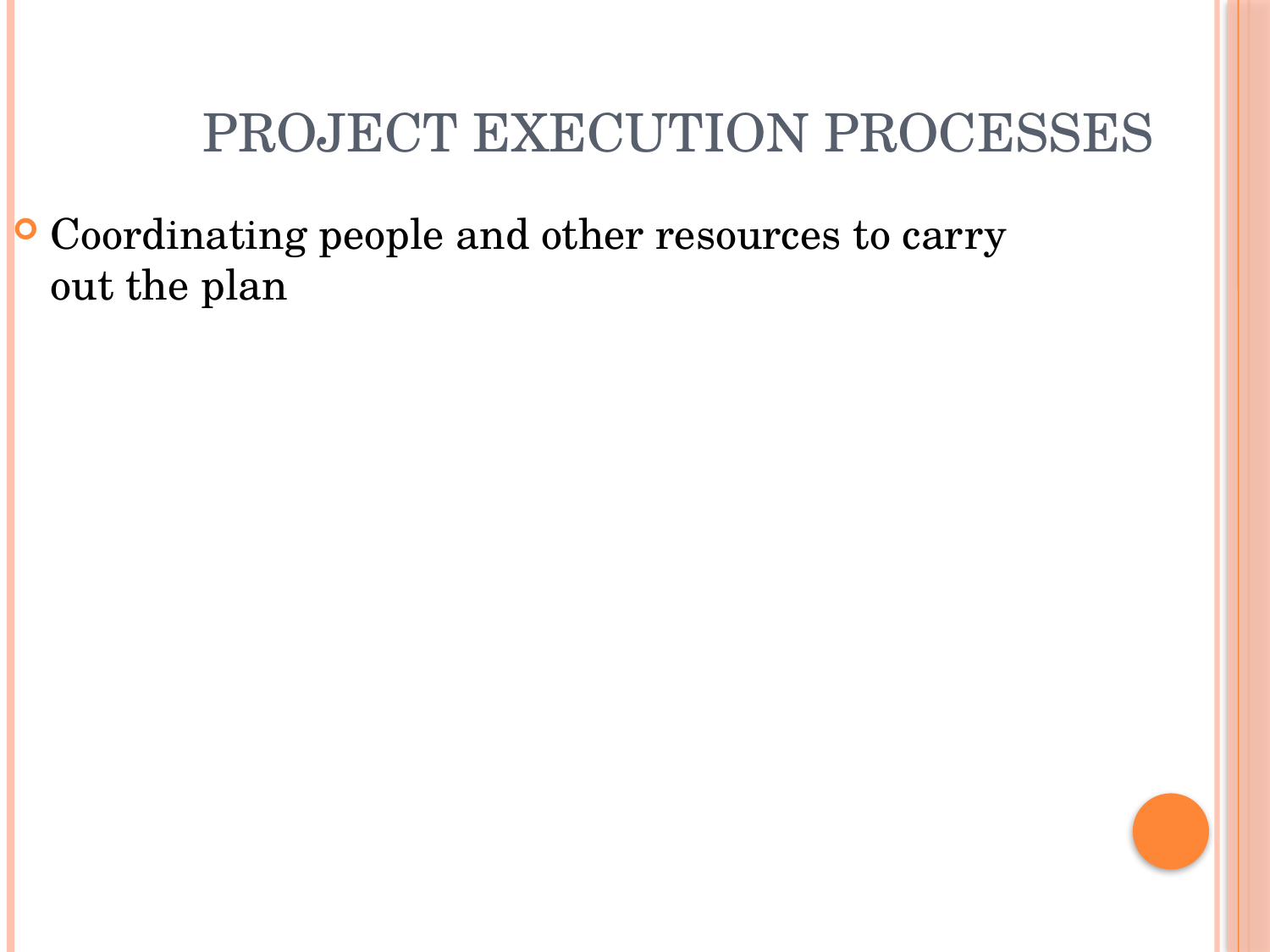

Project Execution Processes
Coordinating people and other resources to carry out the plan